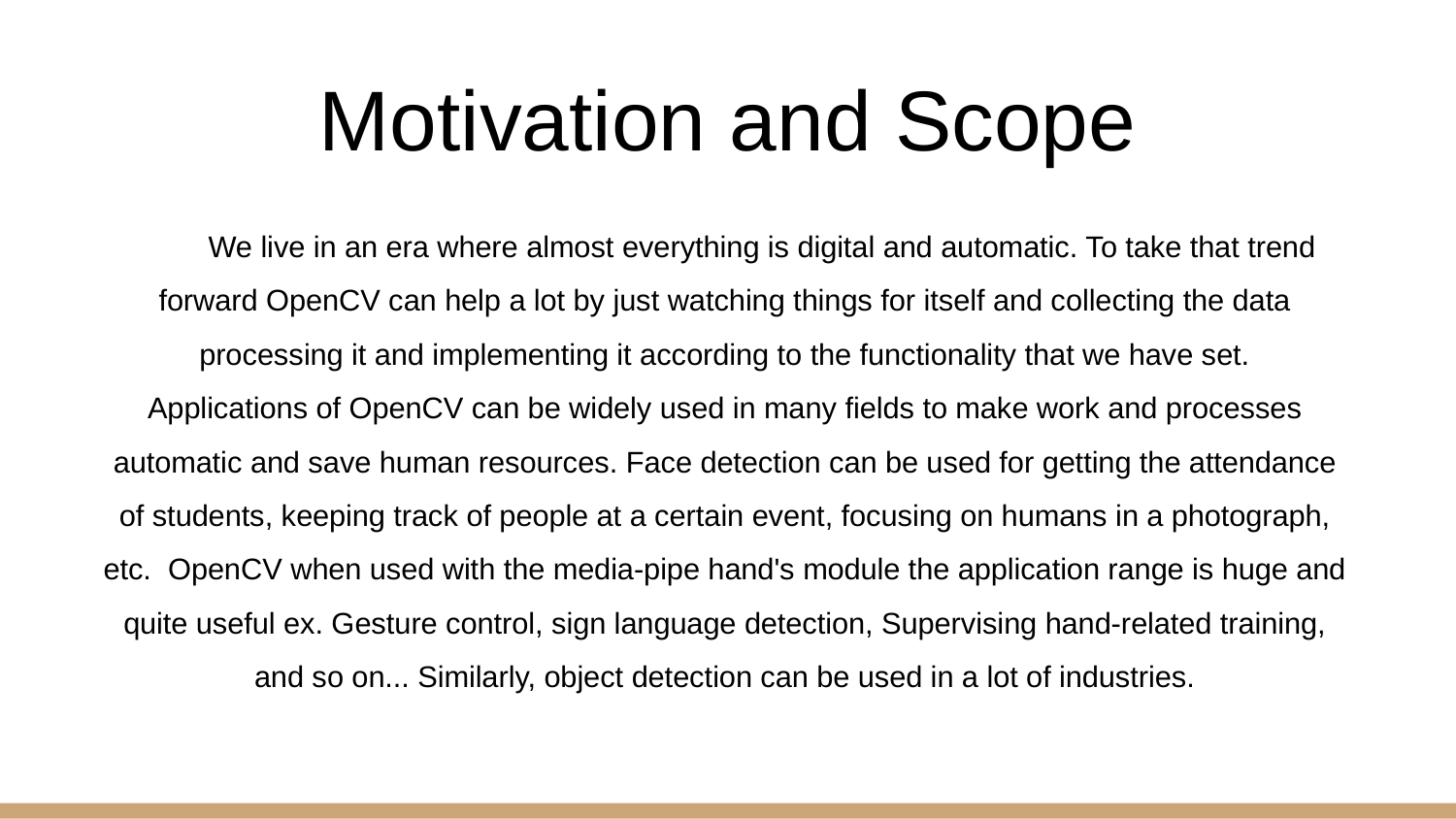

# Motivation and Scope
         We live in an era where almost everything is digital and automatic. To take that trend forward OpenCV can help a lot by just watching things for itself and collecting the data processing it and implementing it according to the functionality that we have set.
Applications of OpenCV can be widely used in many fields to make work and processes automatic and save human resources. Face detection can be used for getting the attendance of students, keeping track of people at a certain event, focusing on humans in a photograph, etc.  OpenCV when used with the media-pipe hand's module the application range is huge and quite useful ex. Gesture control, sign language detection, Supervising hand-related training, and so on... Similarly, object detection can be used in a lot of industries.